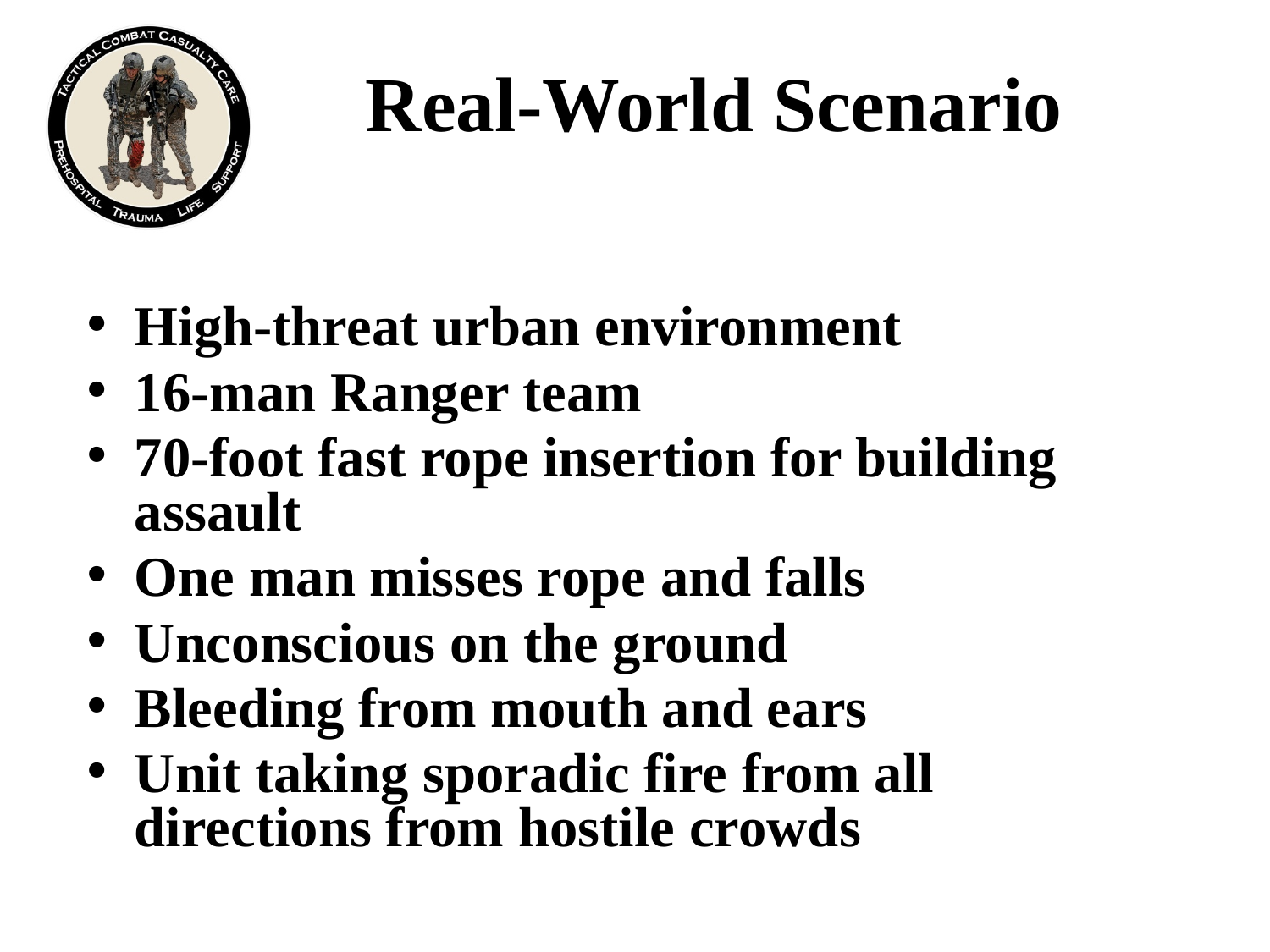

# Real-World Scenario
High-threat urban environment
16-man Ranger team
70-foot fast rope insertion for building assault
One man misses rope and falls
Unconscious on the ground
Bleeding from mouth and ears
Unit taking sporadic fire from all directions from hostile crowds